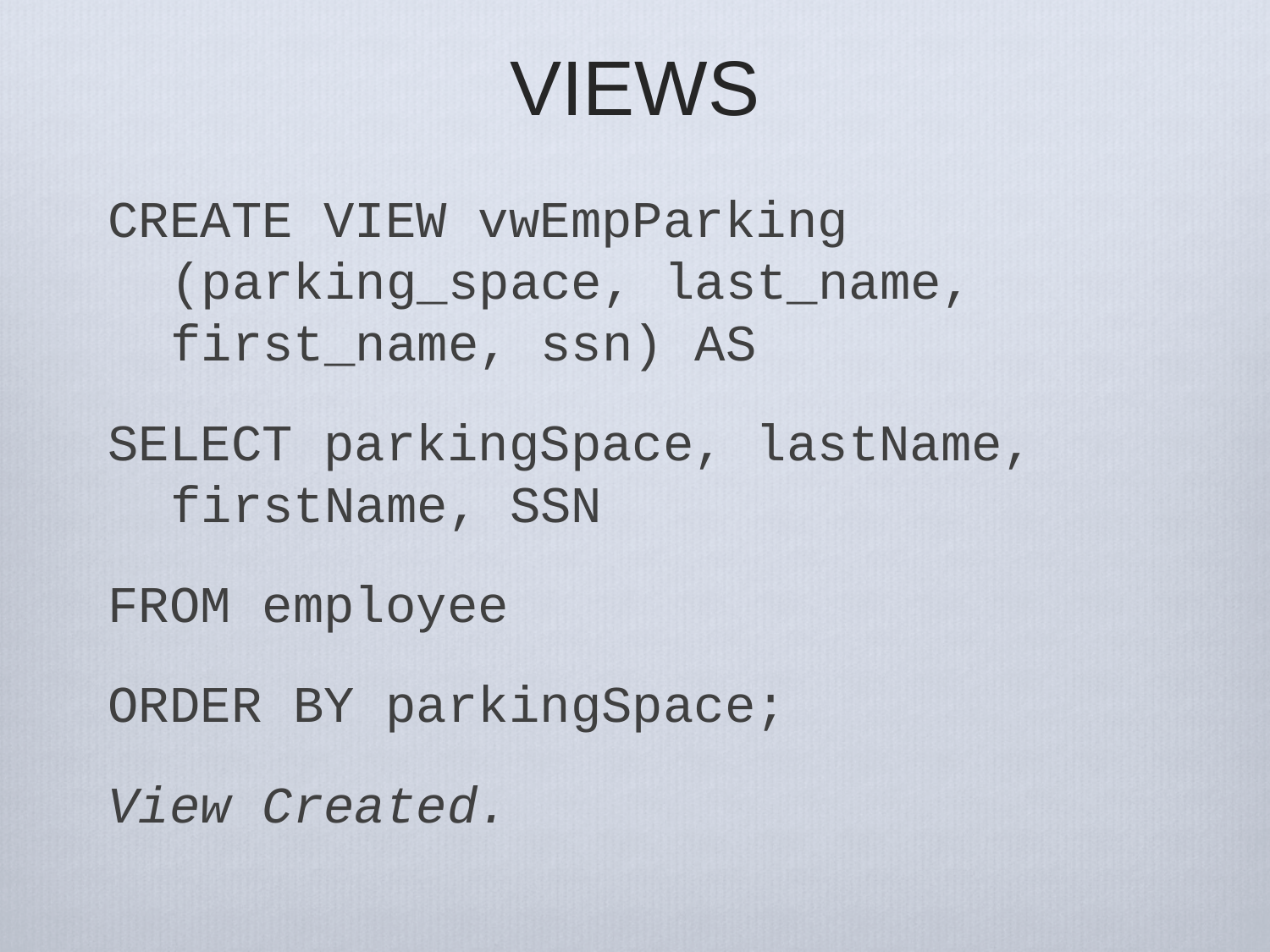

# VIEWS
CREATE VIEW vwEmpParking (parking_space, last_name,     first_name, ssn) AS
SELECT parkingSpace, lastName, firstName, SSN
FROM employee
ORDER BY parkingSpace;
View Created.